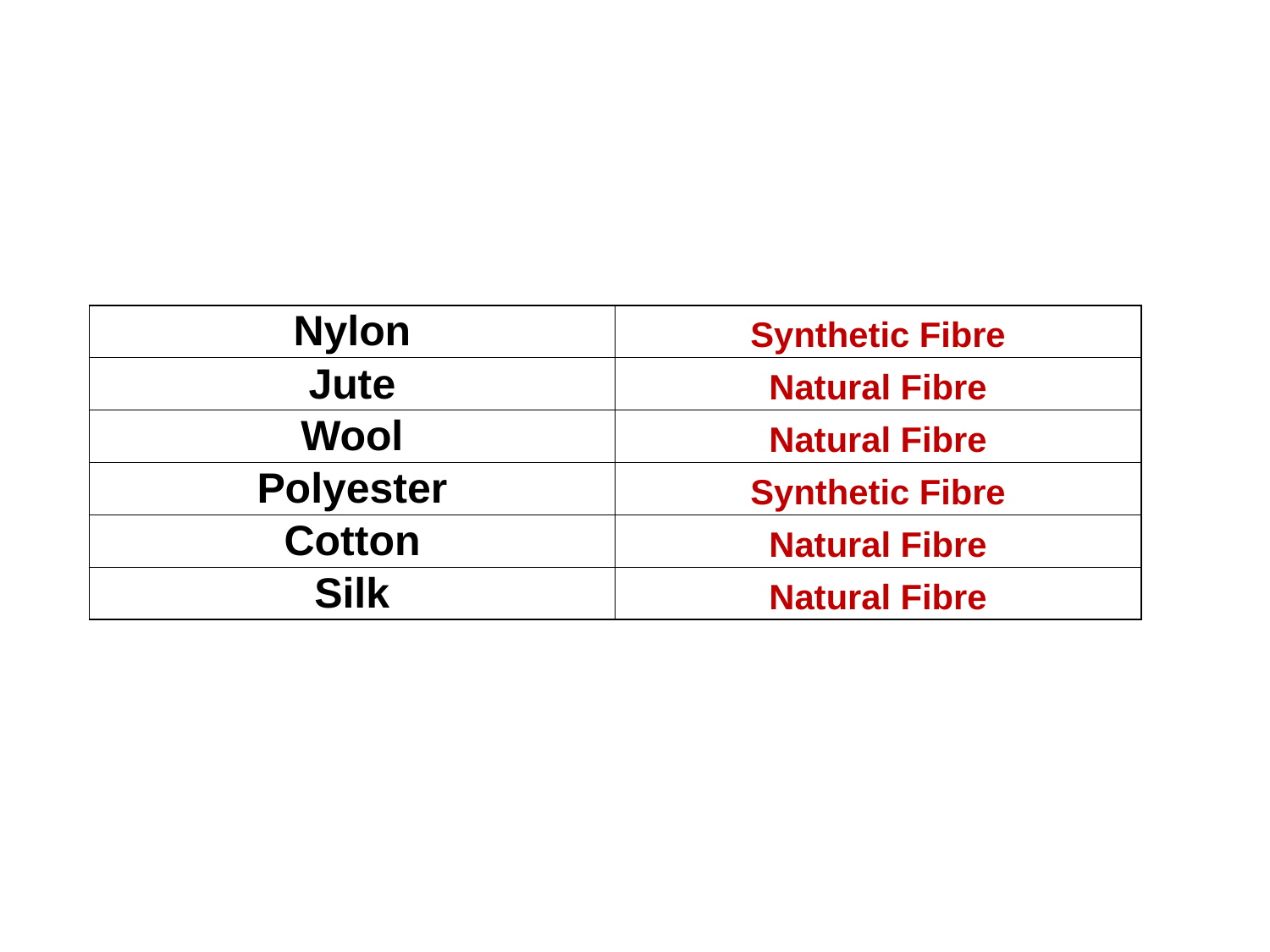

| Nylon | Synthetic Fibre |
| --- | --- |
| Jute | Natural Fibre |
| Wool | Natural Fibre |
| Polyester | Synthetic Fibre |
| Cotton | Natural Fibre |
| Silk | Natural Fibre |